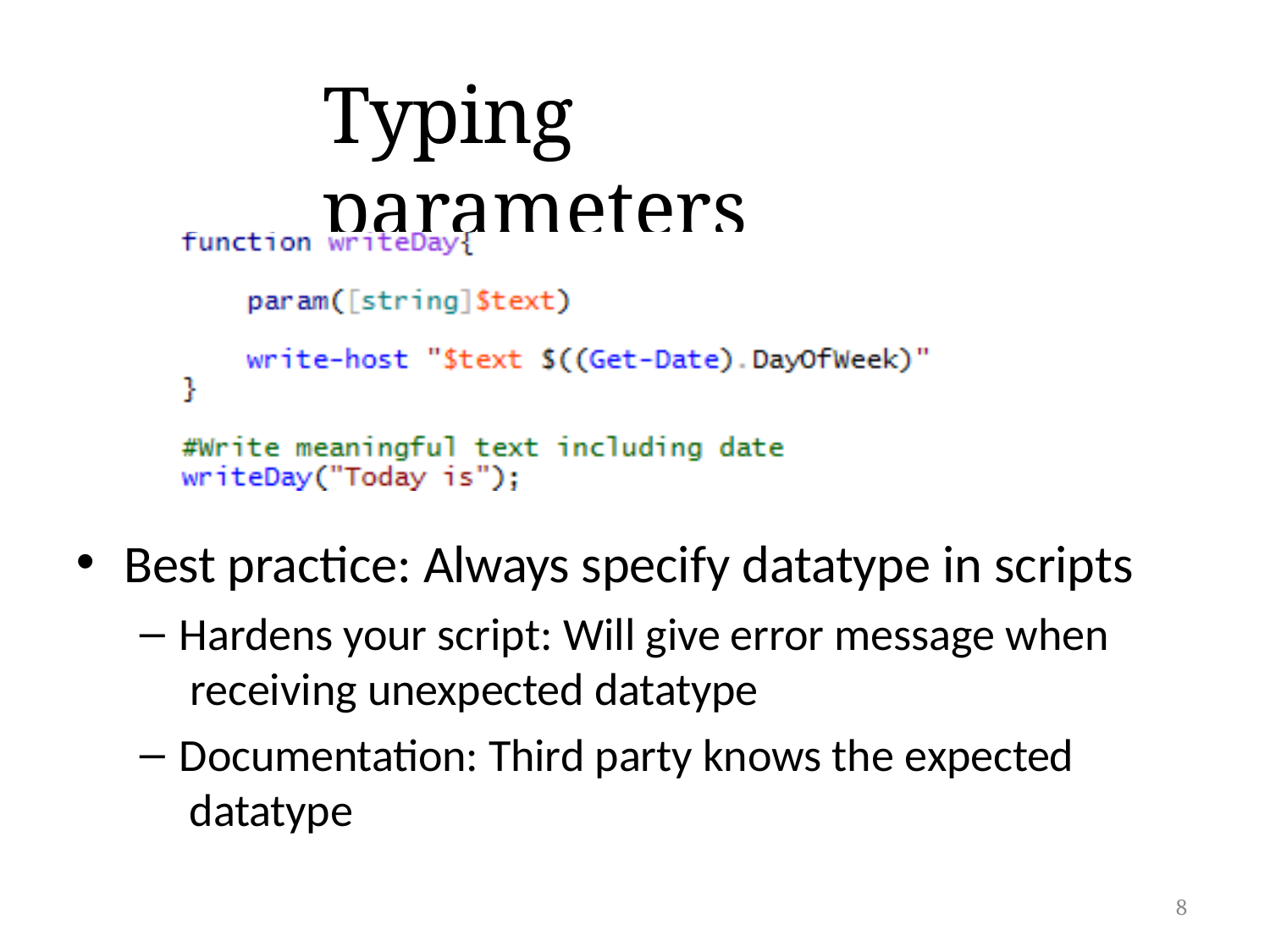

# Typing parameters

Best practice: Always specify datatype in scripts
Hardens your script: Will give error message when  receiving unexpected datatype
Documentation: Third party knows the expected  datatype
8